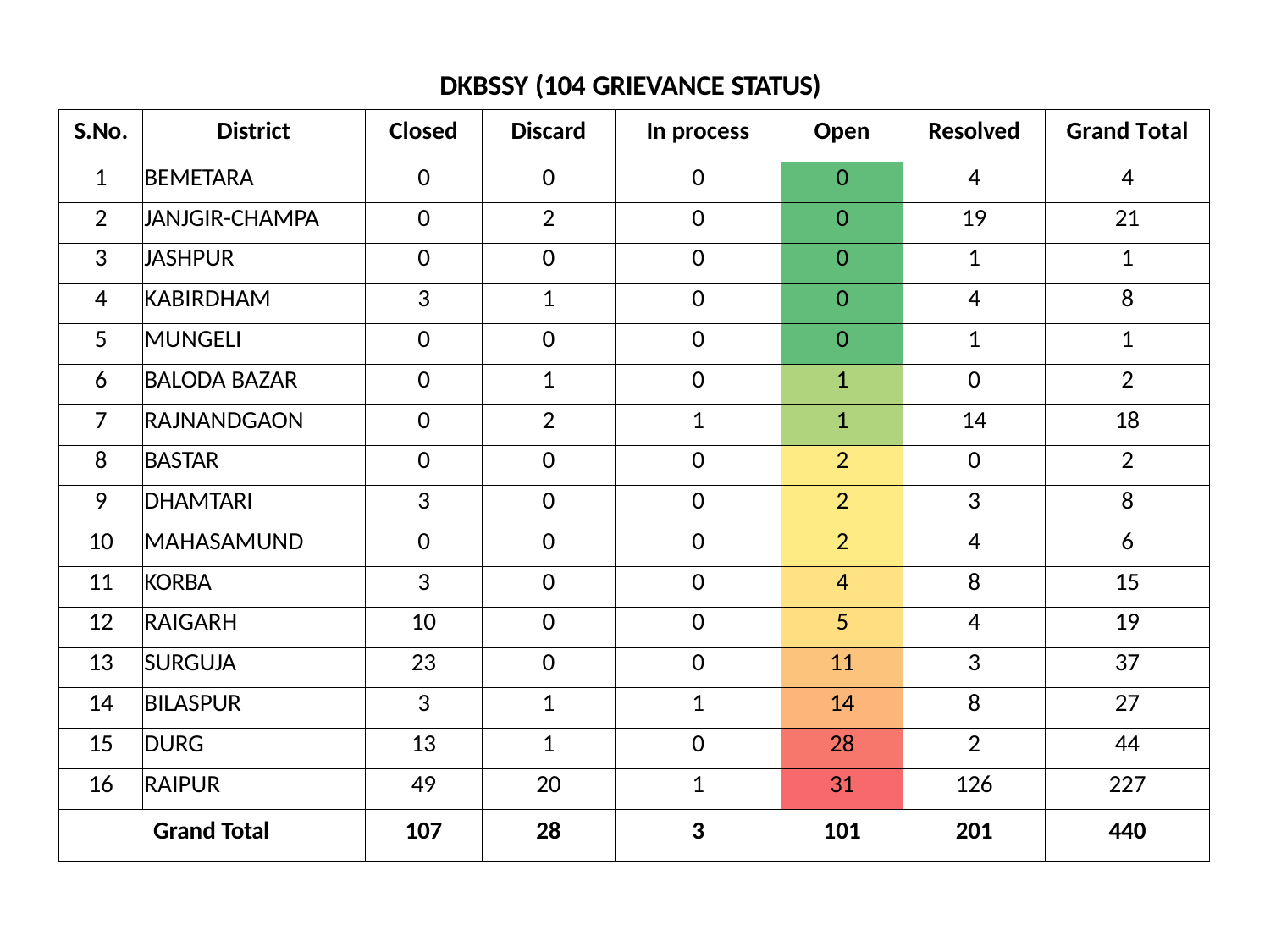

DKBSSY (104 GRIEVANCE STATUS)
| S.No. | District | Closed | Discard | In process | Open | Resolved | Grand Total |
| --- | --- | --- | --- | --- | --- | --- | --- |
| 1 | BEMETARA | 0 | 0 | 0 | 0 | 4 | 4 |
| 2 | JANJGIR-CHAMPA | 0 | 2 | 0 | 0 | 19 | 21 |
| 3 | JASHPUR | 0 | 0 | 0 | 0 | 1 | 1 |
| 4 | KABIRDHAM | 3 | 1 | 0 | 0 | 4 | 8 |
| 5 | MUNGELI | 0 | 0 | 0 | 0 | 1 | 1 |
| 6 | BALODA BAZAR | 0 | 1 | 0 | 1 | 0 | 2 |
| 7 | RAJNANDGAON | 0 | 2 | 1 | 1 | 14 | 18 |
| 8 | BASTAR | 0 | 0 | 0 | 2 | 0 | 2 |
| 9 | DHAMTARI | 3 | 0 | 0 | 2 | 3 | 8 |
| 10 | MAHASAMUND | 0 | 0 | 0 | 2 | 4 | 6 |
| 11 | KORBA | 3 | 0 | 0 | 4 | 8 | 15 |
| 12 | RAIGARH | 10 | 0 | 0 | 5 | 4 | 19 |
| 13 | SURGUJA | 23 | 0 | 0 | 11 | 3 | 37 |
| 14 | BILASPUR | 3 | 1 | 1 | 14 | 8 | 27 |
| 15 | DURG | 13 | 1 | 0 | 28 | 2 | 44 |
| 16 | RAIPUR | 49 | 20 | 1 | 31 | 126 | 227 |
| Grand Total |  | 107 | 28 | 3 | 101 | 201 | 440 |